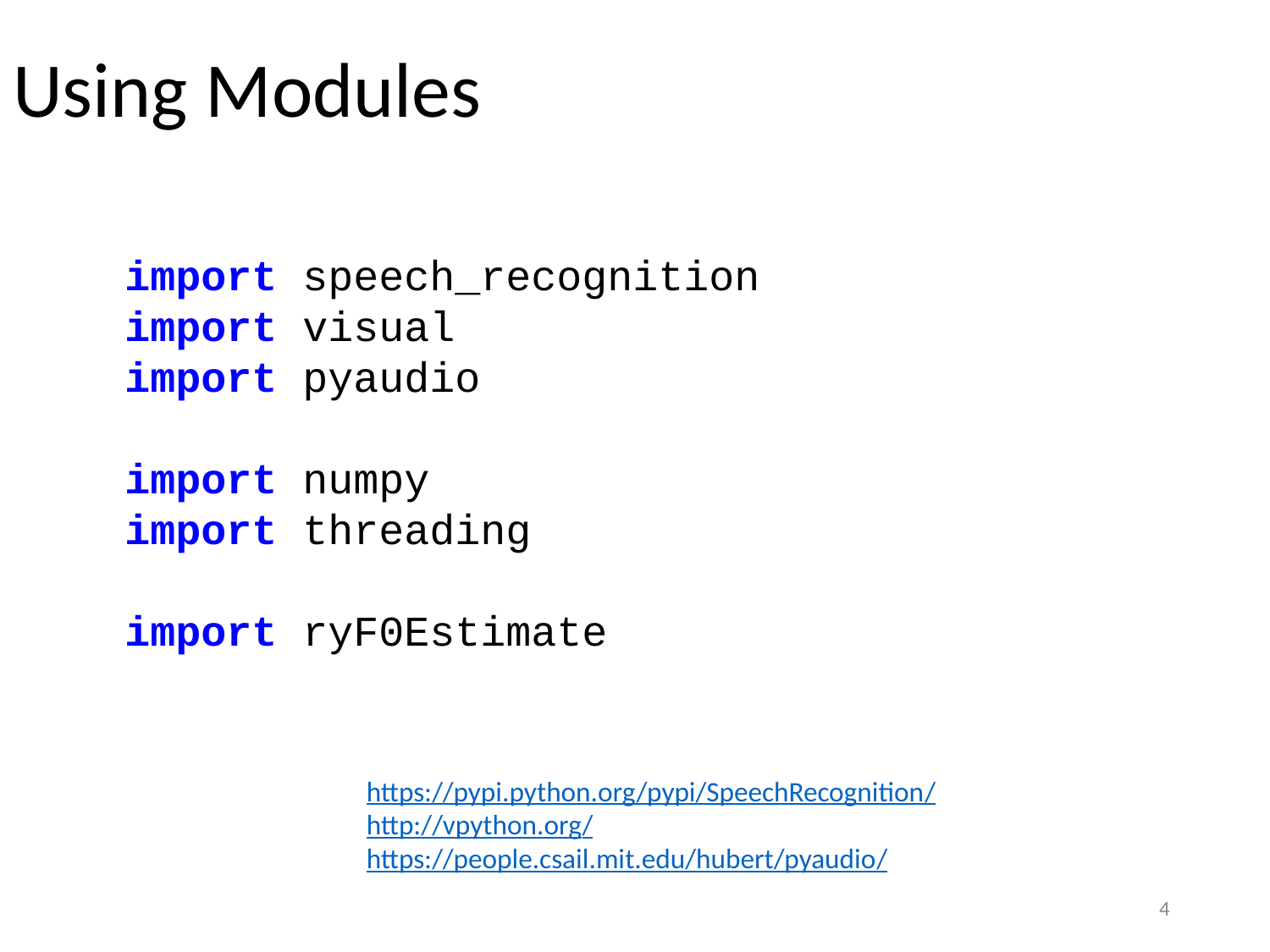

Using Modules
import speech_recognition
import visual
import pyaudio

import numpy
import threading

import ryF0Estimate

https://pypi.python.org/pypi/SpeechRecognition/
http://vpython.org/
https://people.csail.mit.edu/hubert/pyaudio/
4